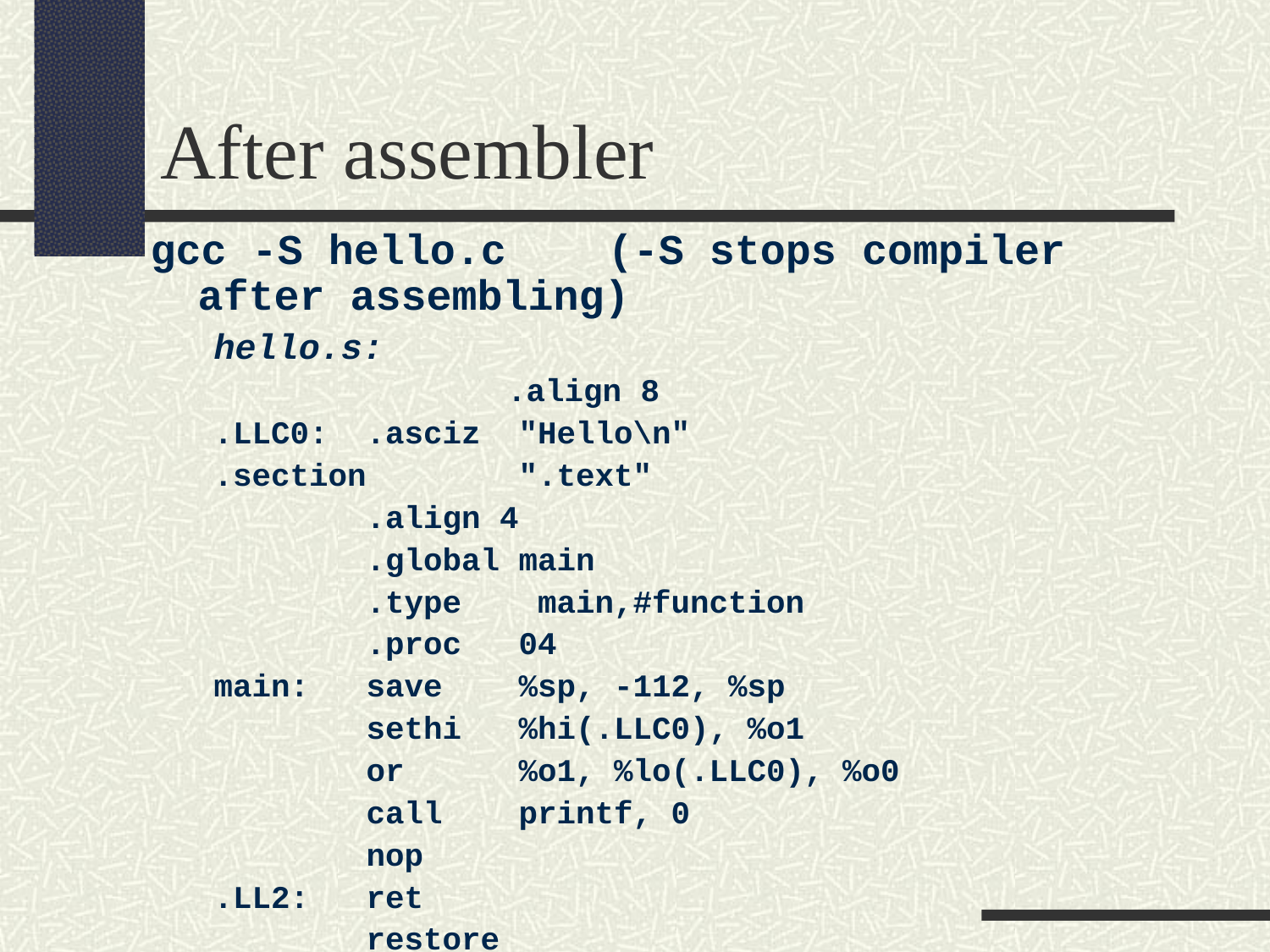

After assembler
gcc -S hello.c    (-S stops compiler after assembling)
hello.s:
		 	.align 8
.LLC0:  .asciz  "Hello\n"
.section        ".text"
        .align 4
        .global main
        .type    main,#function
        .proc   04
main:   save    %sp, -112, %sp
        sethi   %hi(.LLC0), %o1
        or      %o1, %lo(.LLC0), %o0
        call    printf, 0
        nop
.LL2:   ret
        restore
.